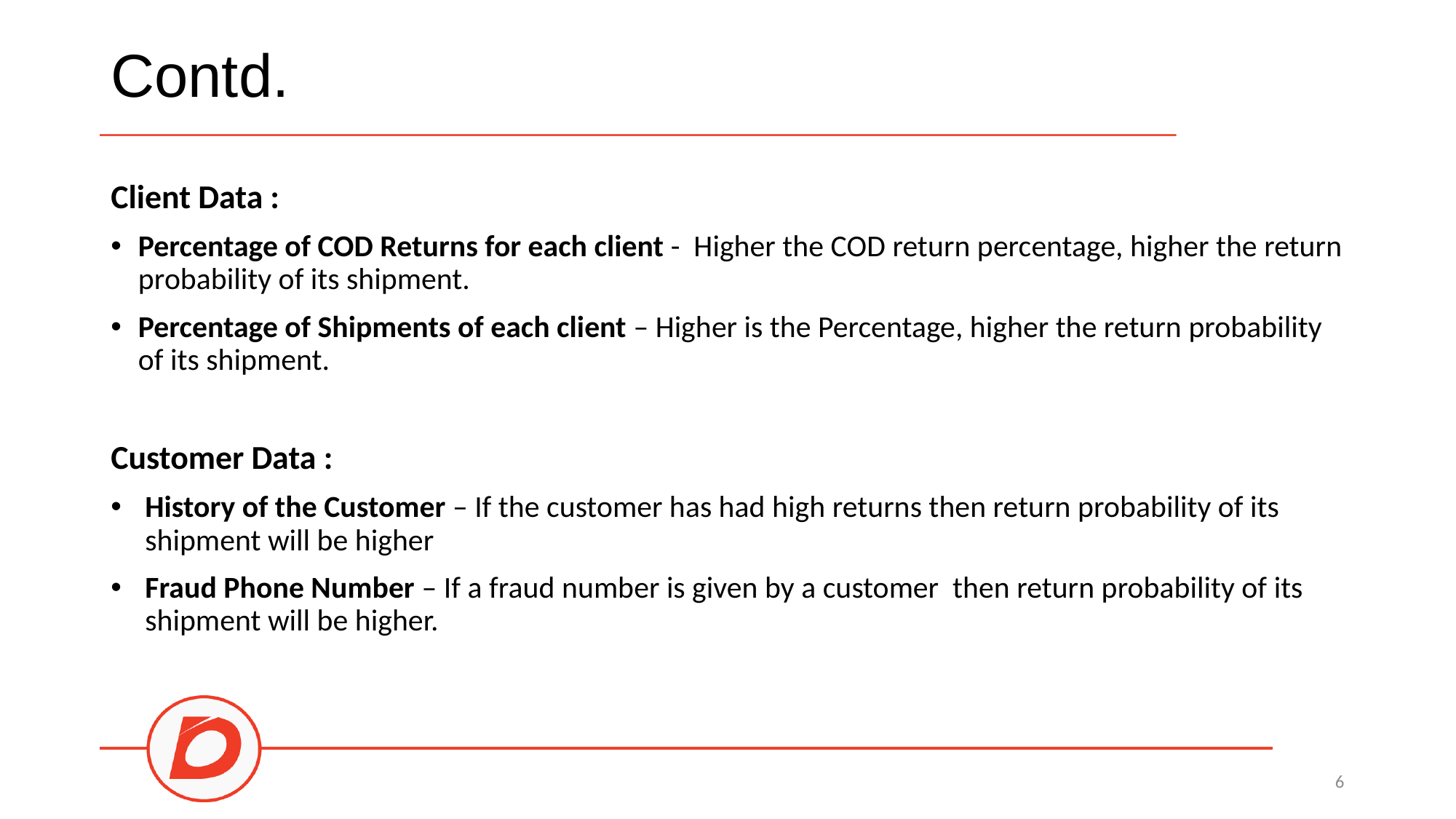

# Contd.
Client Data :
Percentage of COD Returns for each client -  Higher the COD return percentage, higher the return probability of its shipment.
Percentage of Shipments of each client – Higher is the Percentage, higher the return probability of its shipment.

Customer Data :
History of the Customer – If the customer has had high returns then return probability of its shipment will be higher
Fraud Phone Number – If a fraud number is given by a customer  then return probability of its shipment will be higher.
6